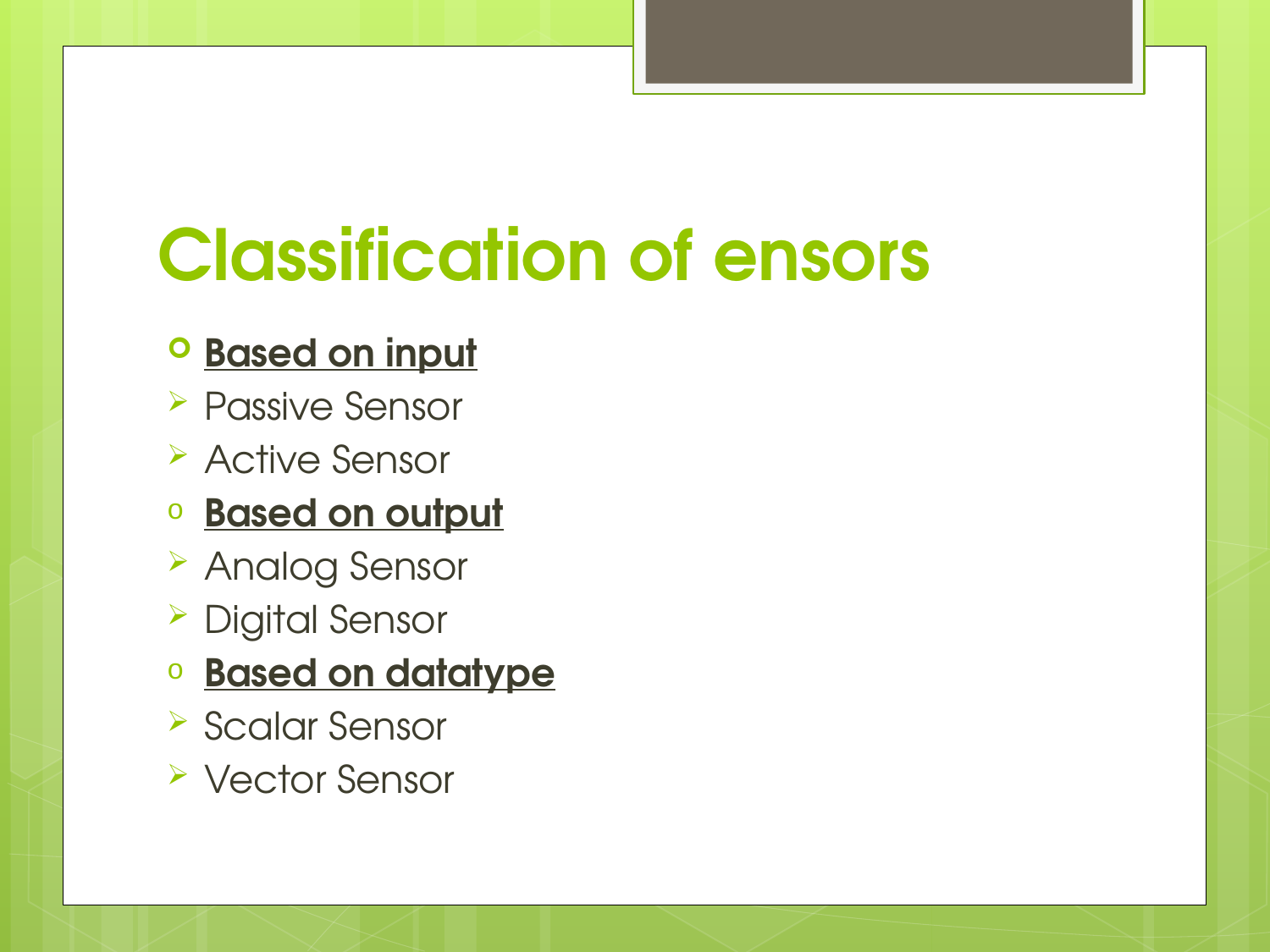

# Classification of ensors
Based on input
Passive Sensor
Active Sensor
Based on output
Analog Sensor
Digital Sensor
Based on datatype
Scalar Sensor
Vector Sensor